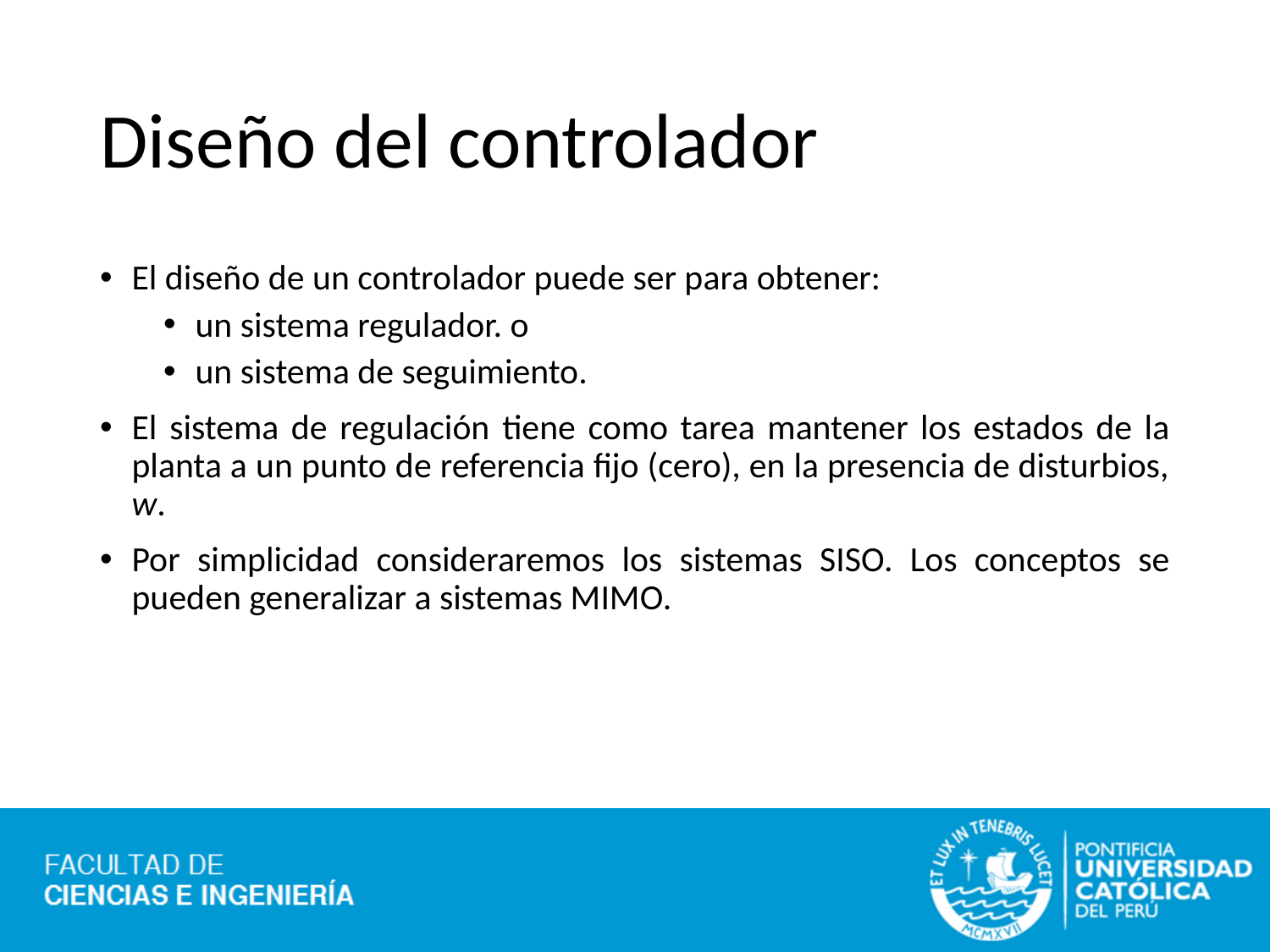

# Diseño del controlador
El diseño de un controlador puede ser para obtener:
un sistema regulador. o
un sistema de seguimiento.
El sistema de regulación tiene como tarea mantener los estados de la planta a un punto de referencia fijo (cero), en la presencia de disturbios, w.
Por simplicidad consideraremos los sistemas SISO. Los conceptos se pueden generalizar a sistemas MIMO.